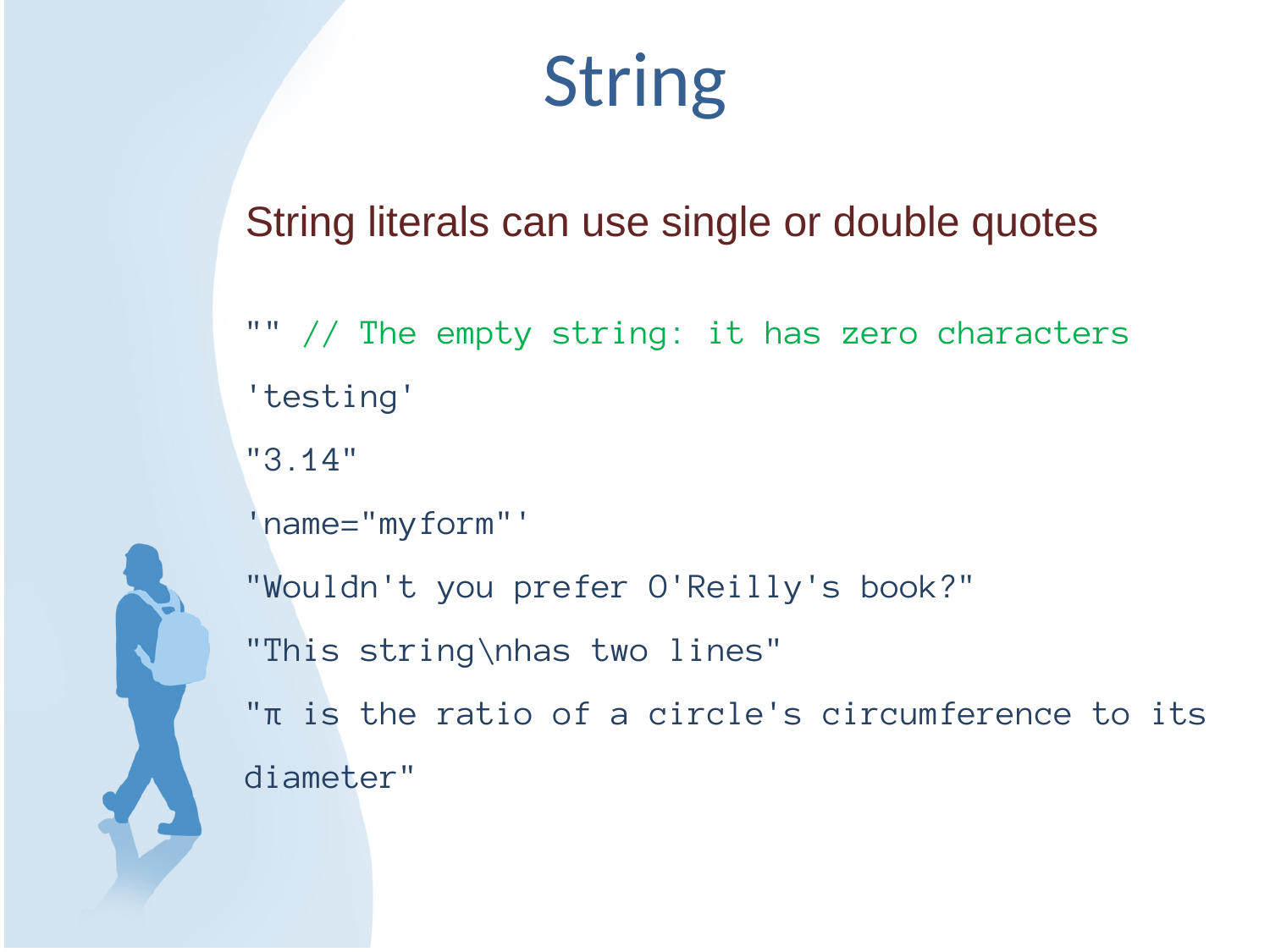

# String

String literals can use single or double quotes

"" // The empty string: it has zero characters
'testing'
"3.14"
'name="myform"'
"Wouldn't you prefer O'Reilly's book?"
"This string\nhas two lines"
"π is the ratio of a circle's circumference to its diameter"